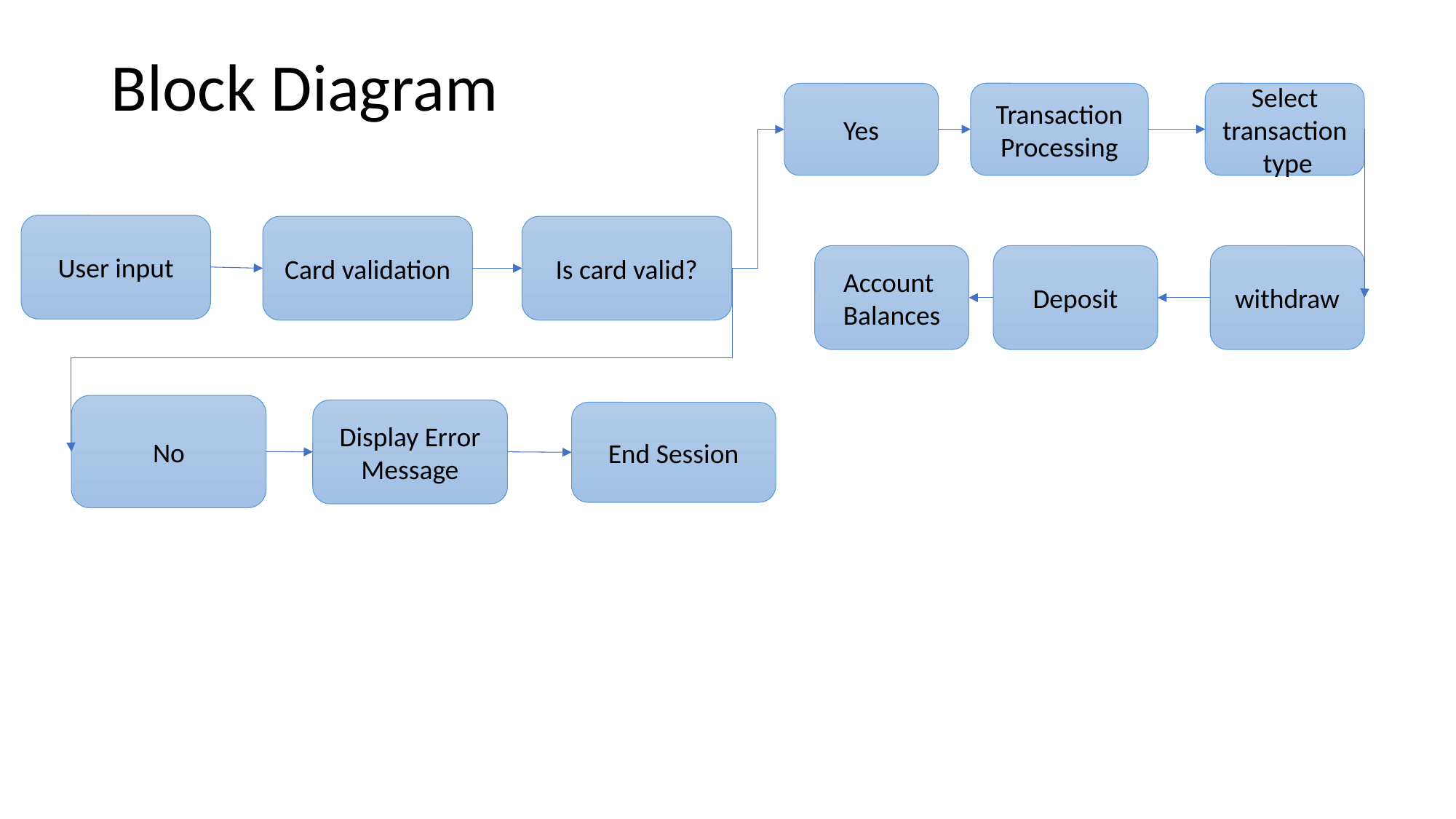

# Block Diagram
Transaction Processing
Select transaction  type
Yes
User input
Card validation
Is card valid?
Account
Balances
Deposit
withdraw
No
Display Error Message
End Session